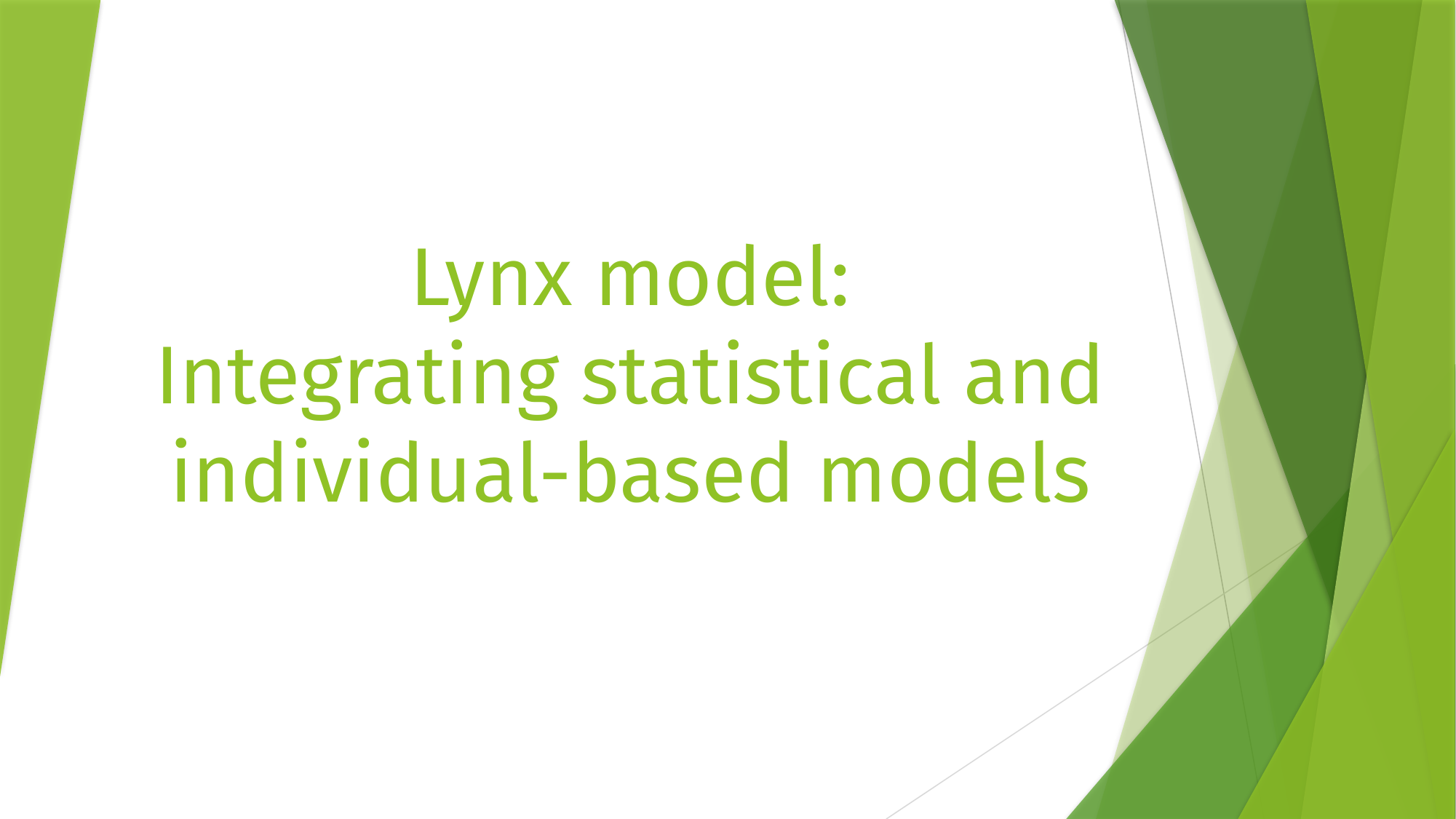

# Lynx model: Integrating statistical and individual-based models